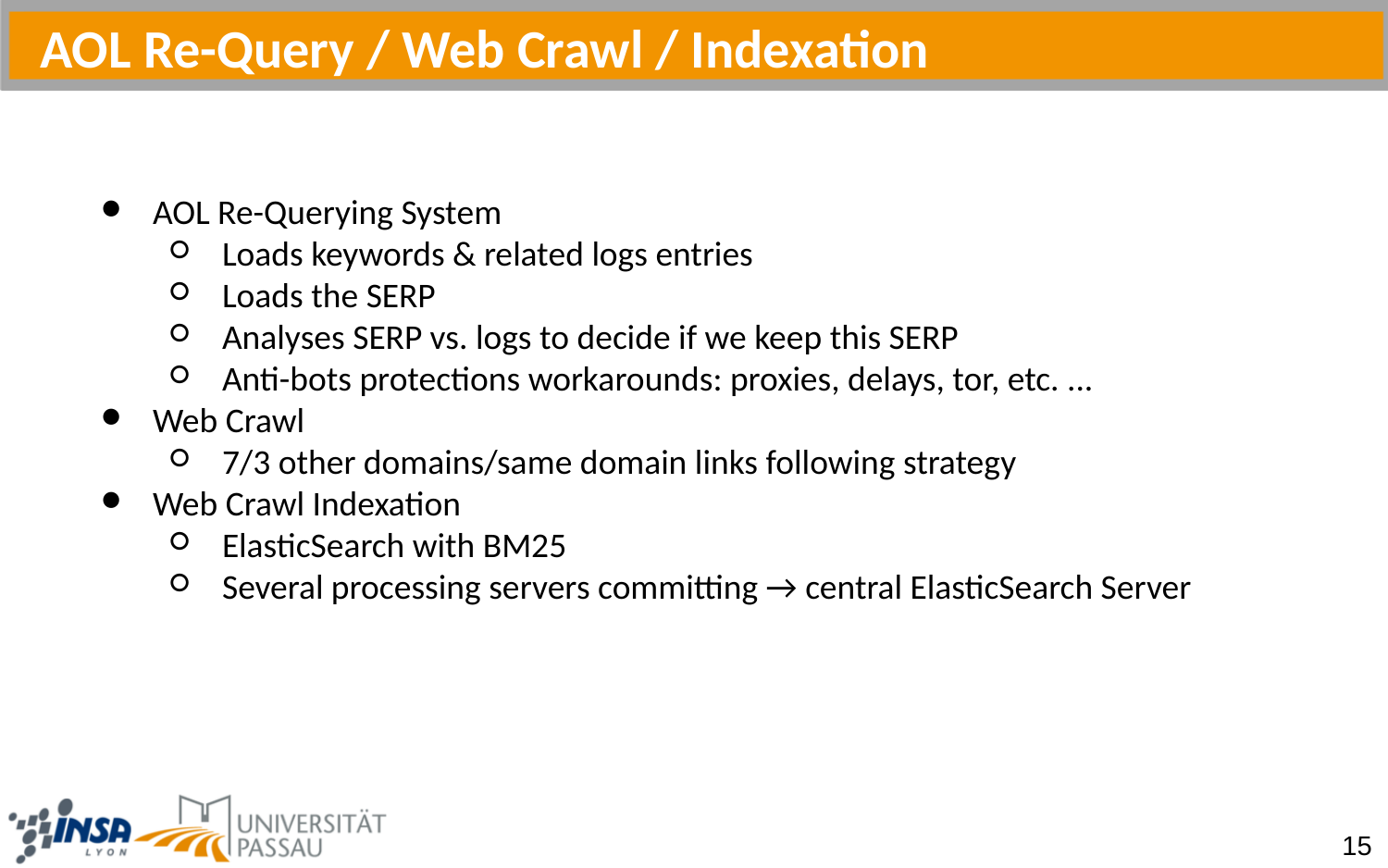

AOL Re-Query / Web Crawl / Indexation

AOL Re-Querying System
Loads keywords & related logs entries
Loads the SERP
Analyses SERP vs. logs to decide if we keep this SERP
Anti-bots protections workarounds: proxies, delays, tor, etc. ...
Web Crawl
7/3 other domains/same domain links following strategy
Web Crawl Indexation
ElasticSearch with BM25
Several processing servers committing → central ElasticSearch Server
15